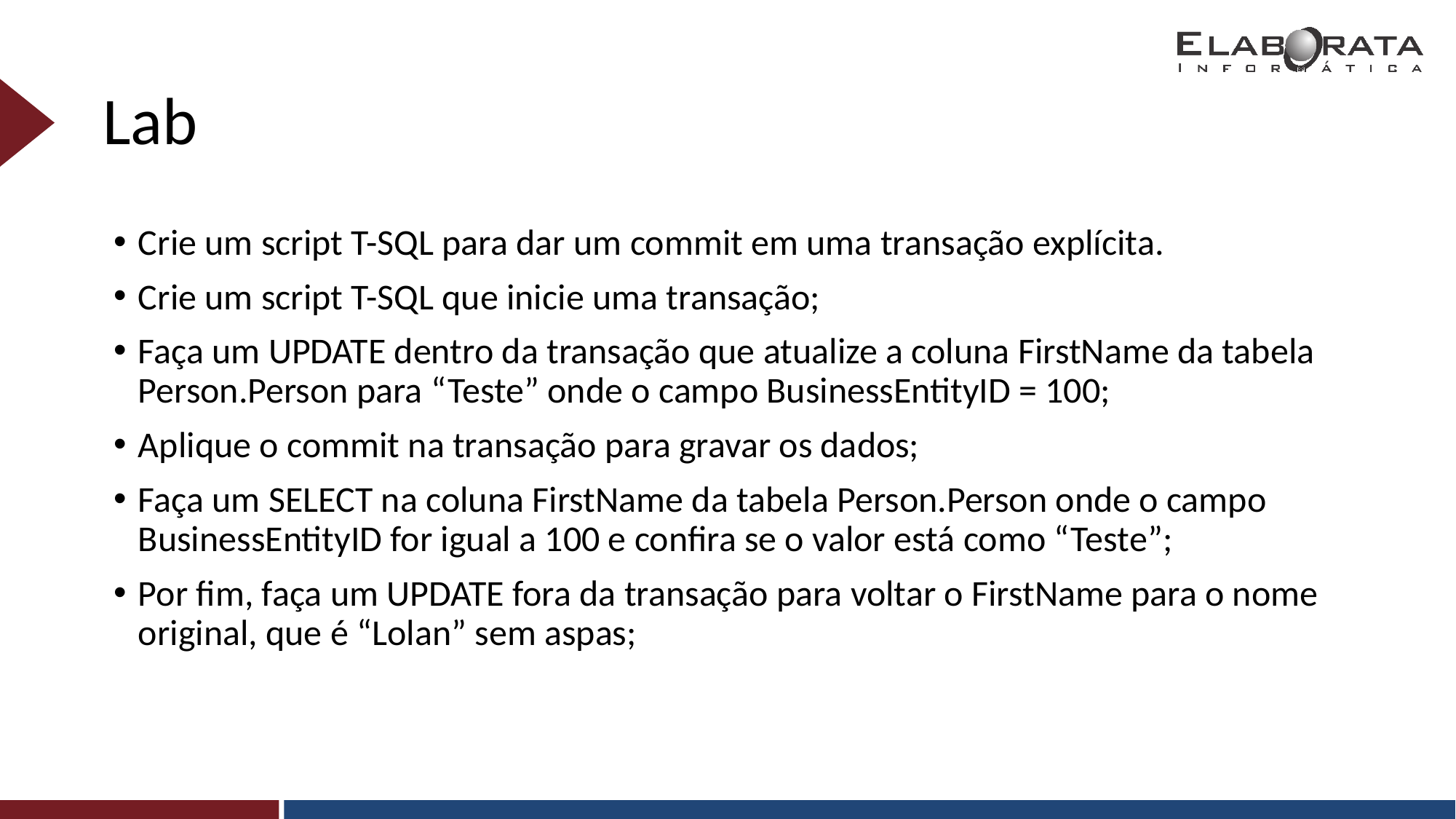

# Lab
Crie um script T-SQL para dar um commit em uma transação explícita.
Crie um script T-SQL que inicie uma transação;
Faça um UPDATE dentro da transação que atualize a coluna FirstName da tabela Person.Person para “Teste” onde o campo BusinessEntityID = 100;
Aplique o commit na transação para gravar os dados;
Faça um SELECT na coluna FirstName da tabela Person.Person onde o campo BusinessEntityID for igual a 100 e confira se o valor está como “Teste”;
Por fim, faça um UPDATE fora da transação para voltar o FirstName para o nome original, que é “Lolan” sem aspas;